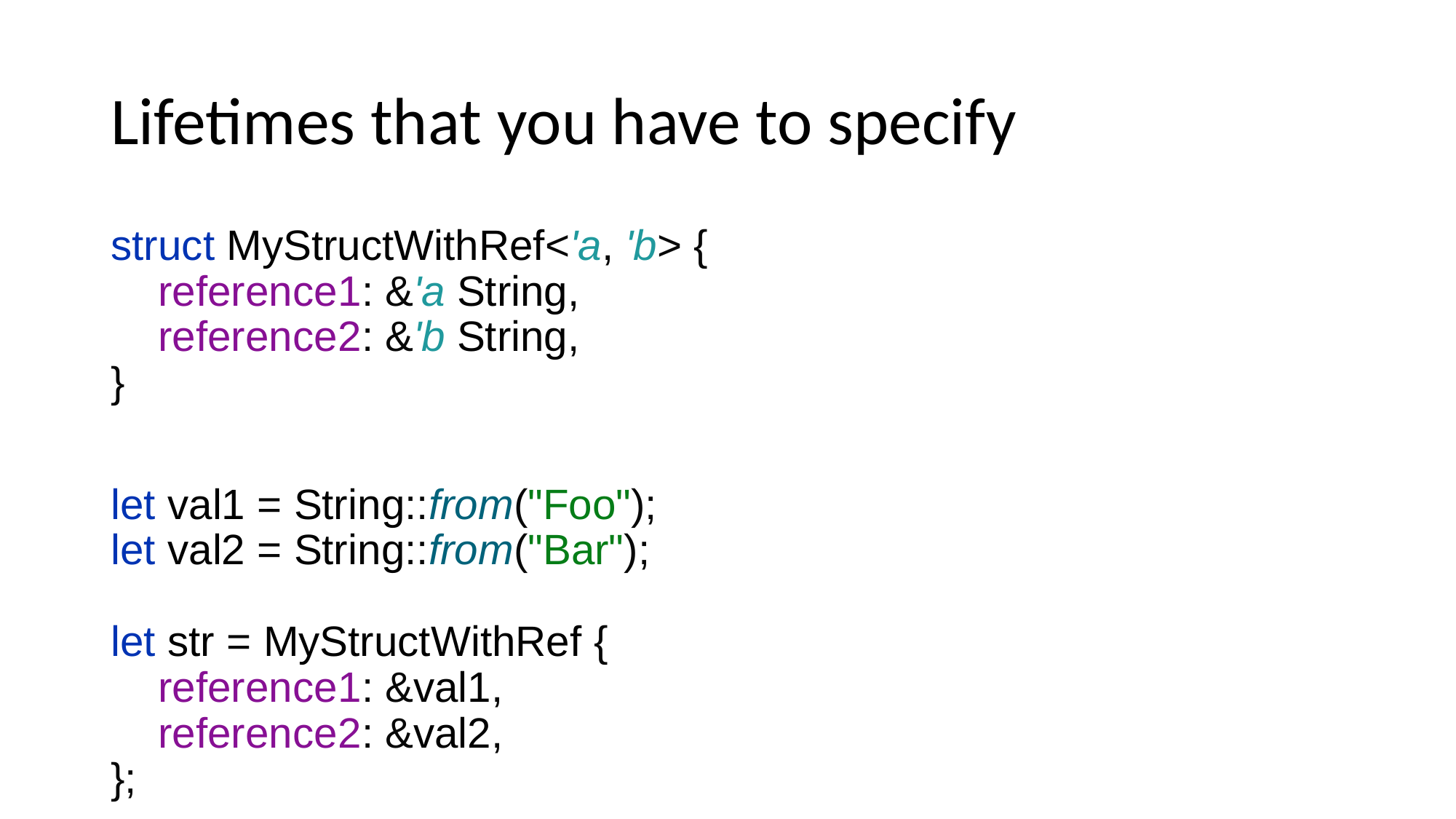

# Lifetimes that you have to specify
struct MyStructWithRef<'a, 'b> {
    reference1: &'a String,
    reference2: &'b String,
}

let val1 = String::from("Foo");
let val2 = String::from("Bar");
let str = MyStructWithRef {
    reference1: &val1,
    reference2: &val2,
};